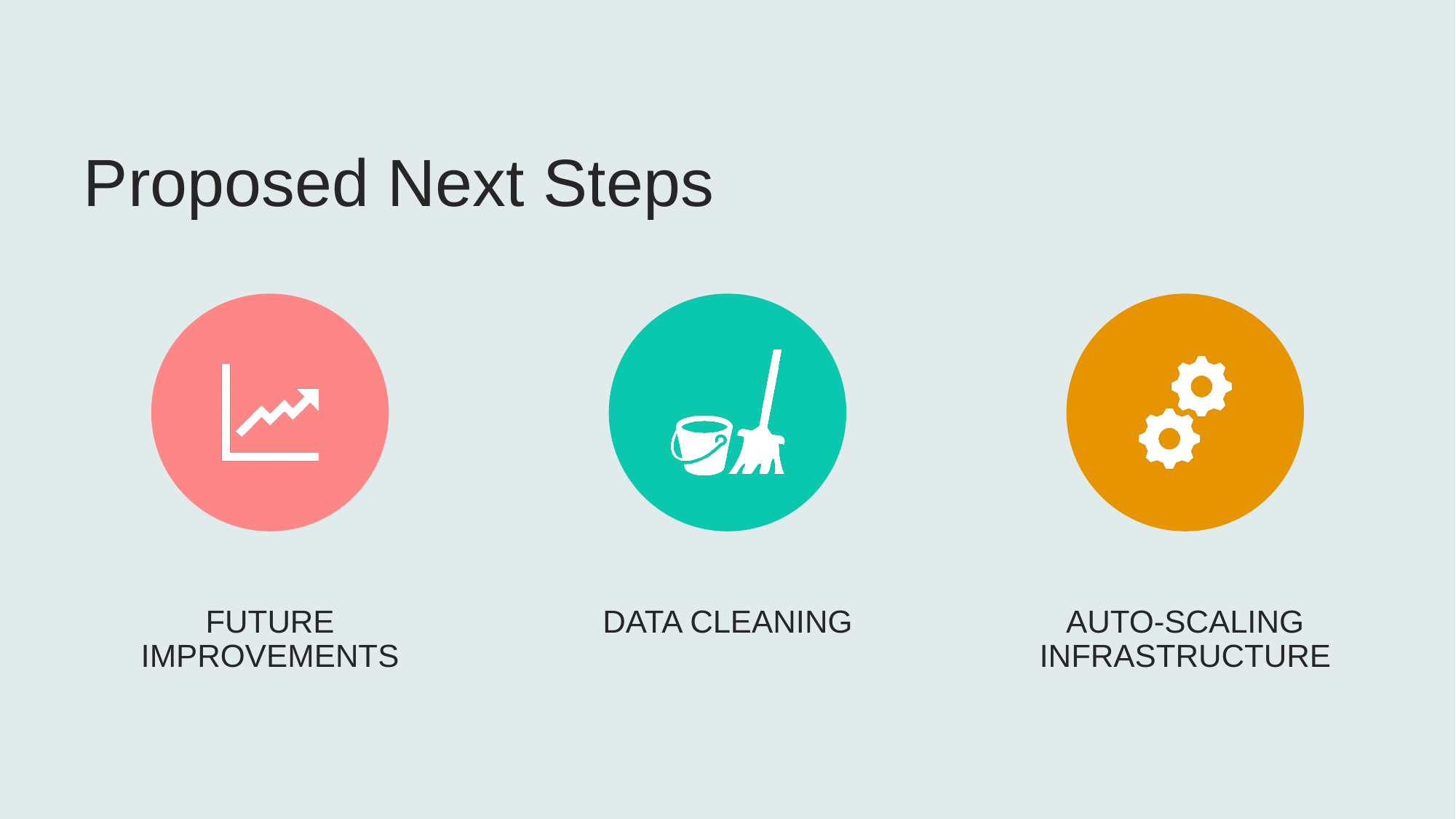

# Proposed Next Steps
Future Improvements
Data Cleaning
Auto-scaling Infrastructure